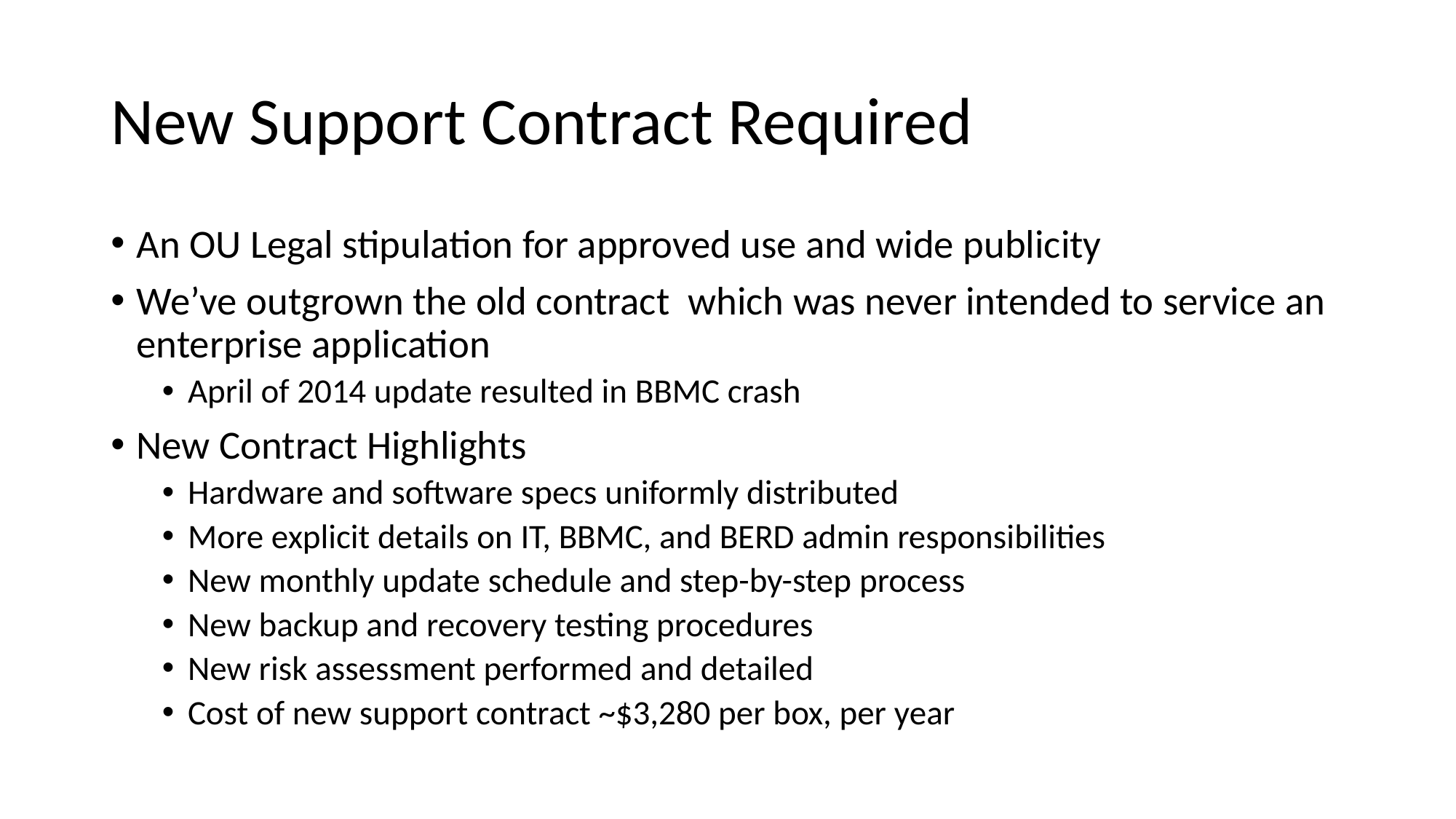

# New Support Contract Required
An OU Legal stipulation for approved use and wide publicity
We’ve outgrown the old contract  which was never intended to service an enterprise application
April of 2014 update resulted in BBMC crash
New Contract Highlights
Hardware and software specs uniformly distributed
More explicit details on IT, BBMC, and BERD admin responsibilities
New monthly update schedule and step-by-step process
New backup and recovery testing procedures
New risk assessment performed and detailed
Cost of new support contract ~$3,280 per box, per year